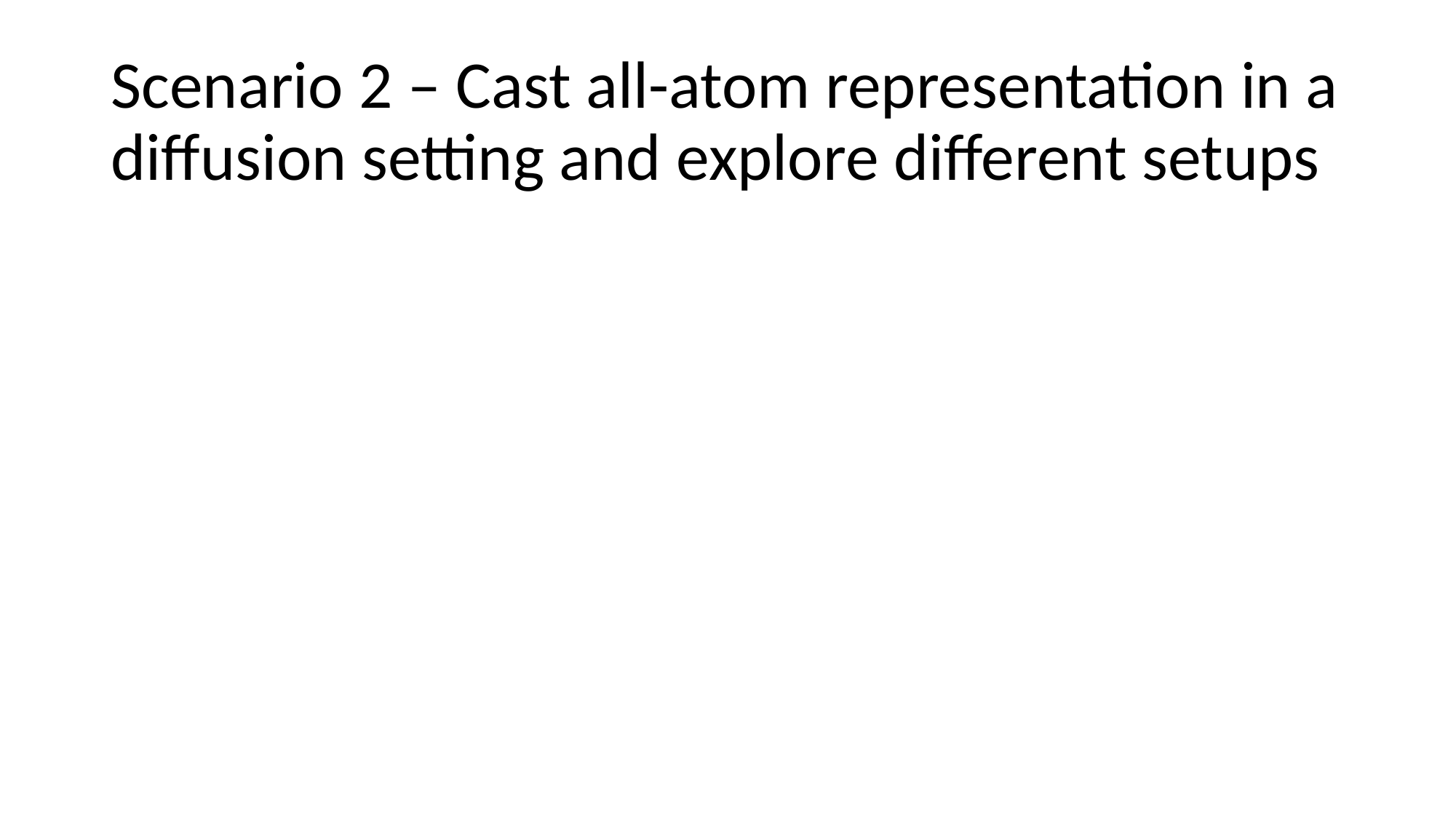

# Scenario 2 – Cast all-atom representation in a diffusion setting and explore different setups